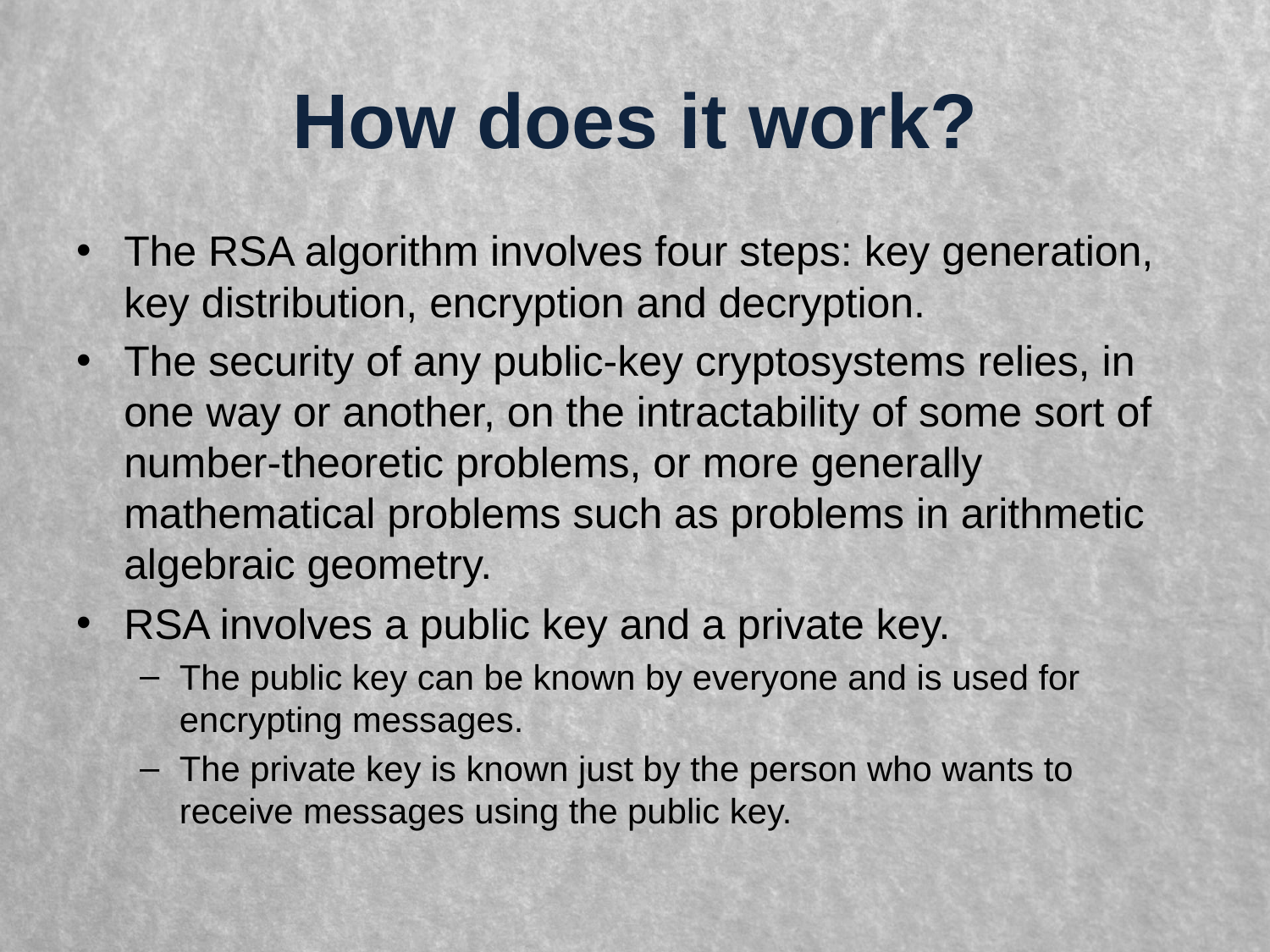

# How does it work?
The RSA algorithm involves four steps: key generation, key distribution, encryption and decryption.
The security of any public-key cryptosystems relies, in one way or another, on the intractability of some sort of number-theoretic problems, or more generally mathematical problems such as problems in arithmetic algebraic geometry.
RSA involves a public key and a private key.
The public key can be known by everyone and is used for encrypting messages.
The private key is known just by the person who wants to receive messages using the public key.